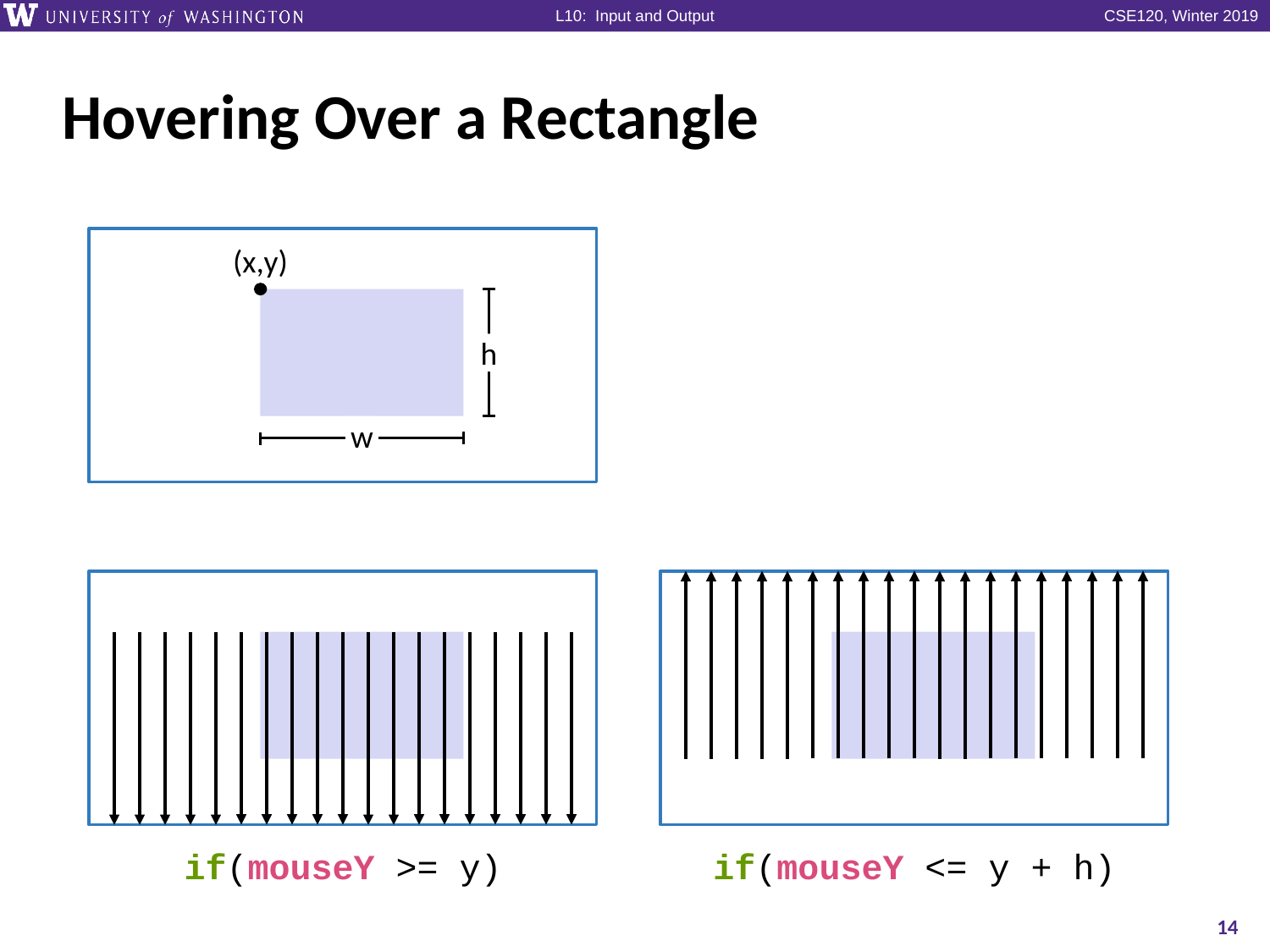

# Hovering Over a Rectangle

(x,y)

h
w

if(mouseY >= y)
if(mouseY <= y + h)
14